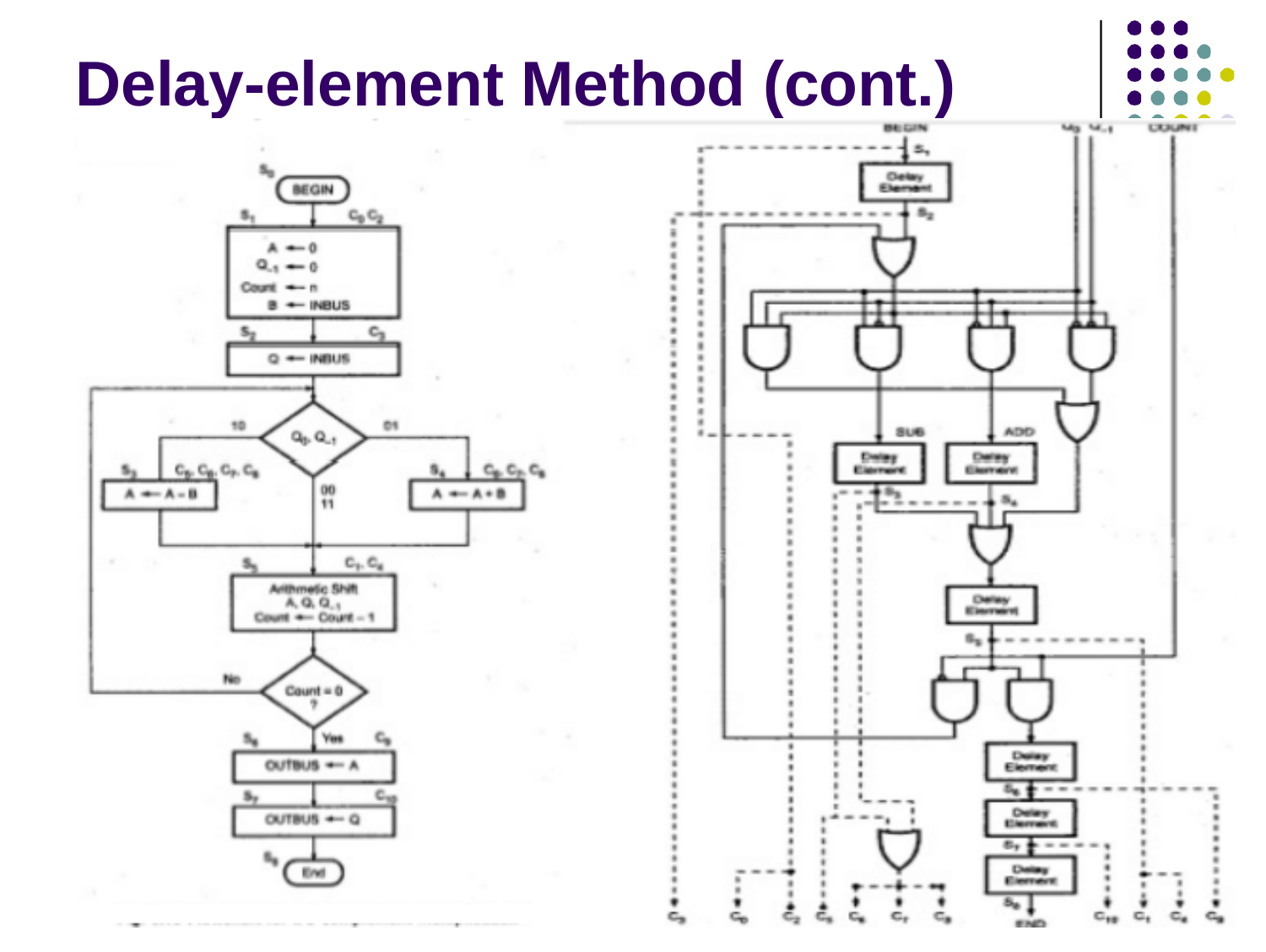

# Delay-element Method (cont.)

Implementation	of	multiplier	control	unit	from	flowchart  by using transformation rules